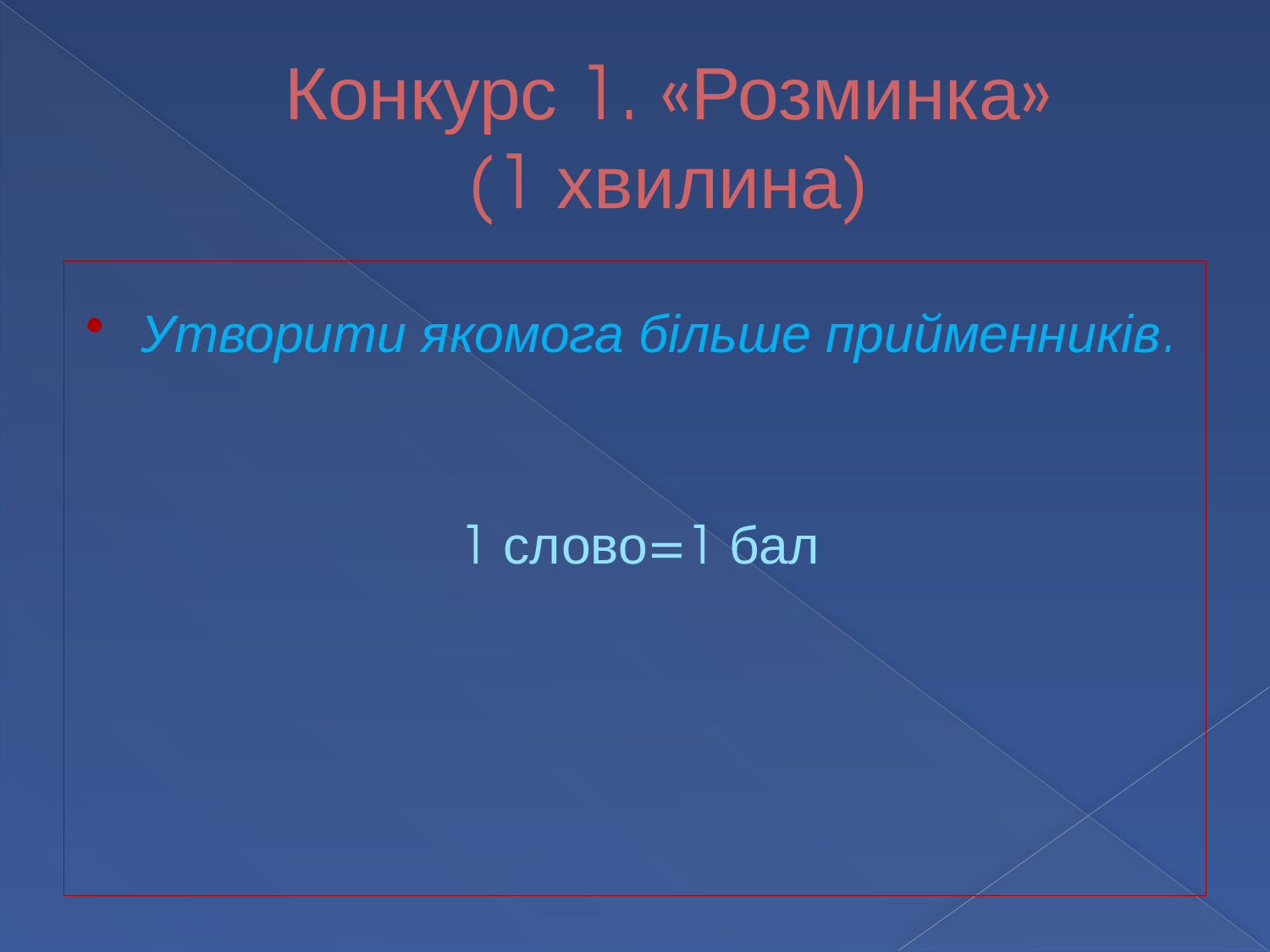

# Конкурс 1. «Розминка» (1 хвилина)
Утворити якомога більше прийменників.

1 слово=1 бал